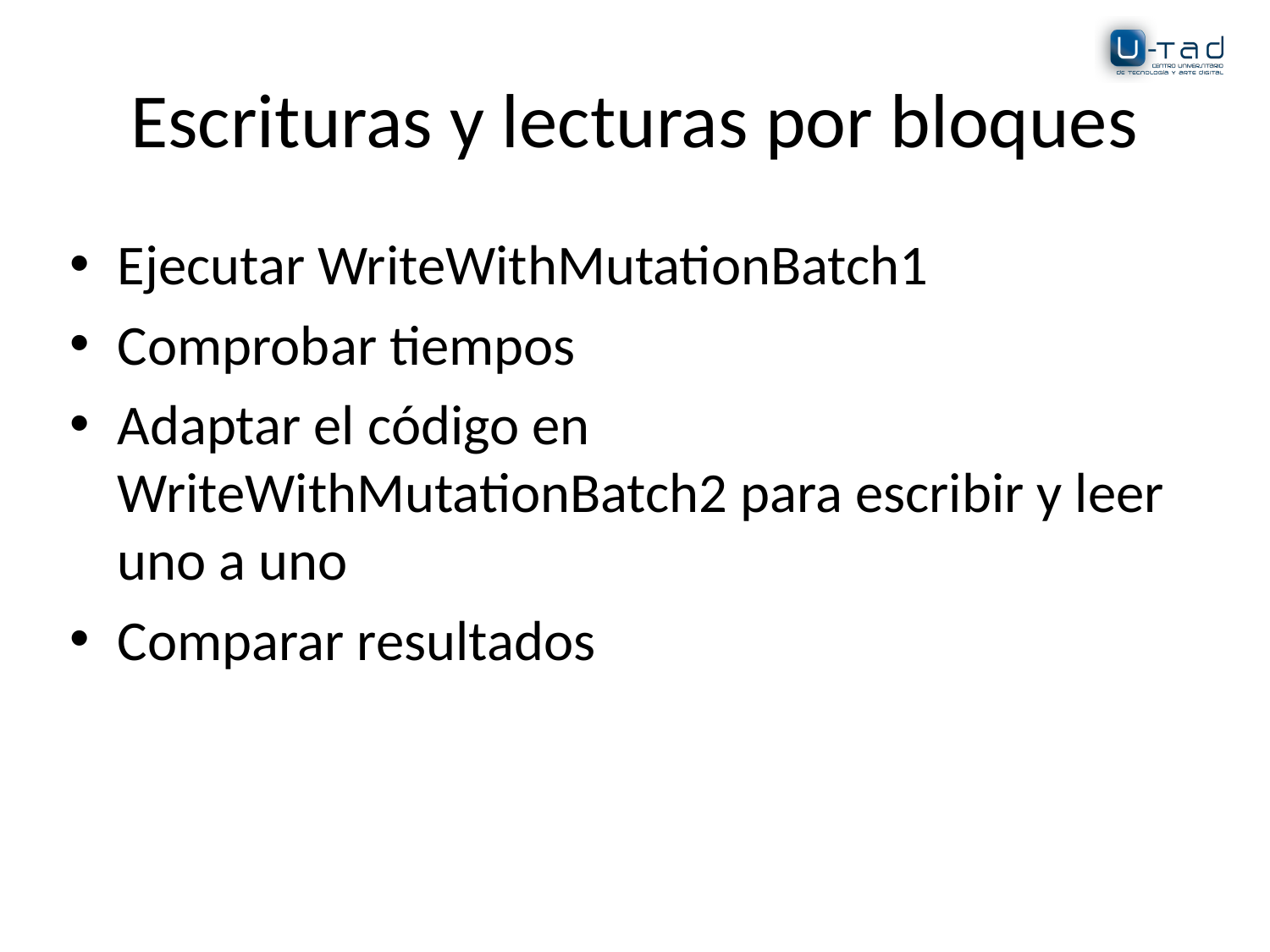

# Escrituras y lecturas por bloques
Ejecutar WriteWithMutationBatch1
Comprobar tiempos
Adaptar el código en WriteWithMutationBatch2 para escribir y leer uno a uno
Comparar resultados